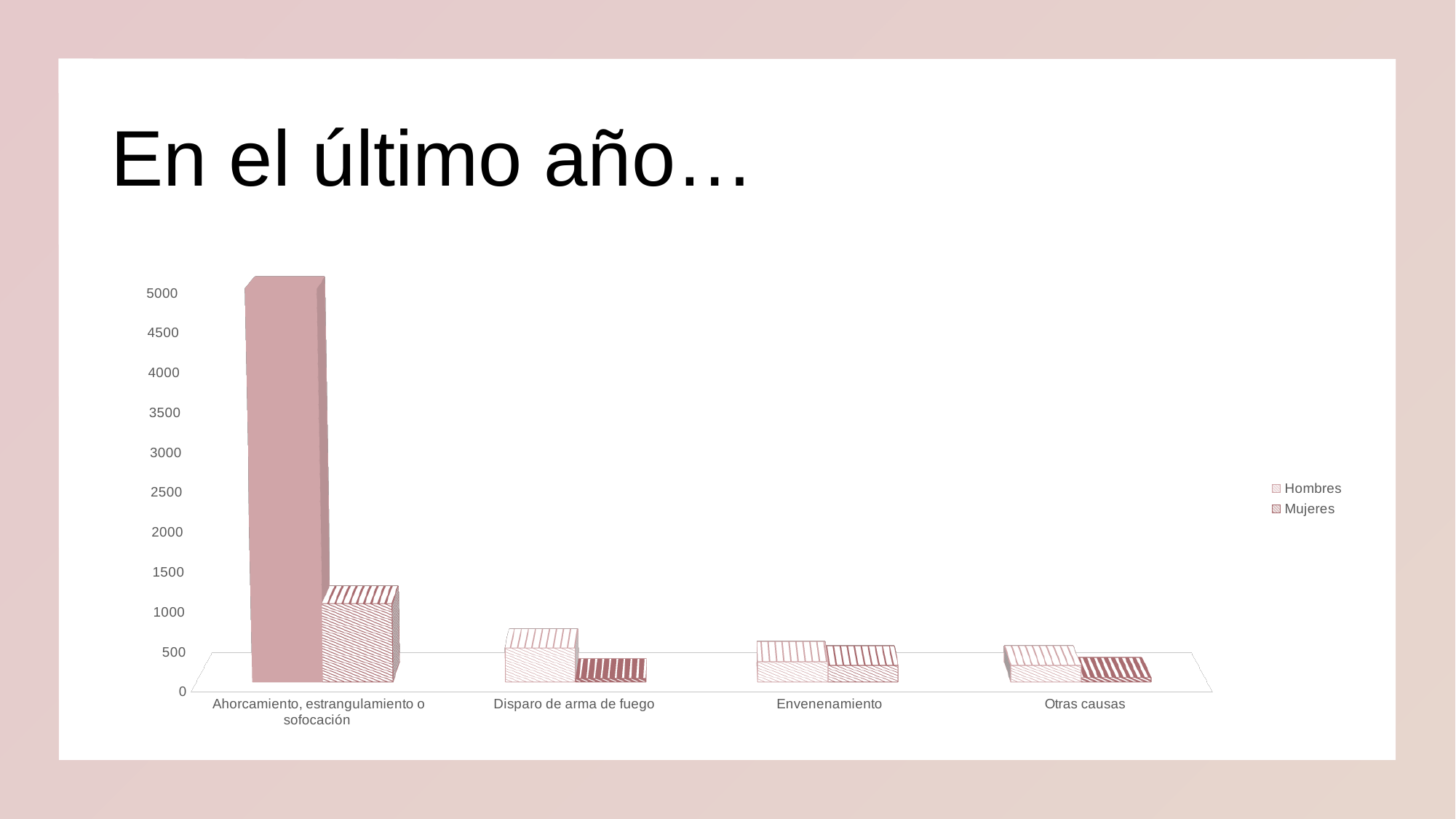

# En el último año…

[unsupported chart]